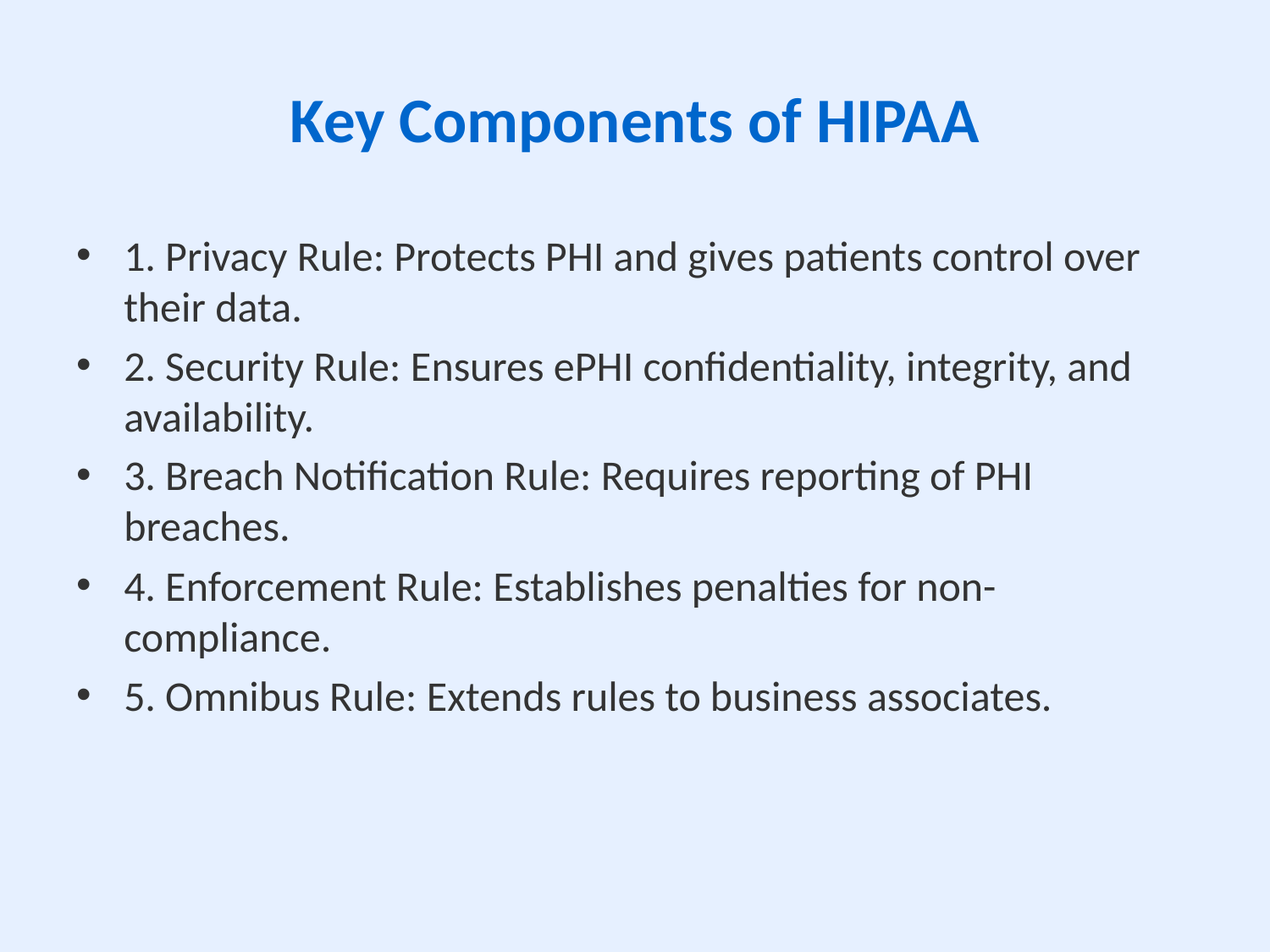

# Key Components of HIPAA
1. Privacy Rule: Protects PHI and gives patients control over their data.
2. Security Rule: Ensures ePHI confidentiality, integrity, and availability.
3. Breach Notification Rule: Requires reporting of PHI breaches.
4. Enforcement Rule: Establishes penalties for non-compliance.
5. Omnibus Rule: Extends rules to business associates.